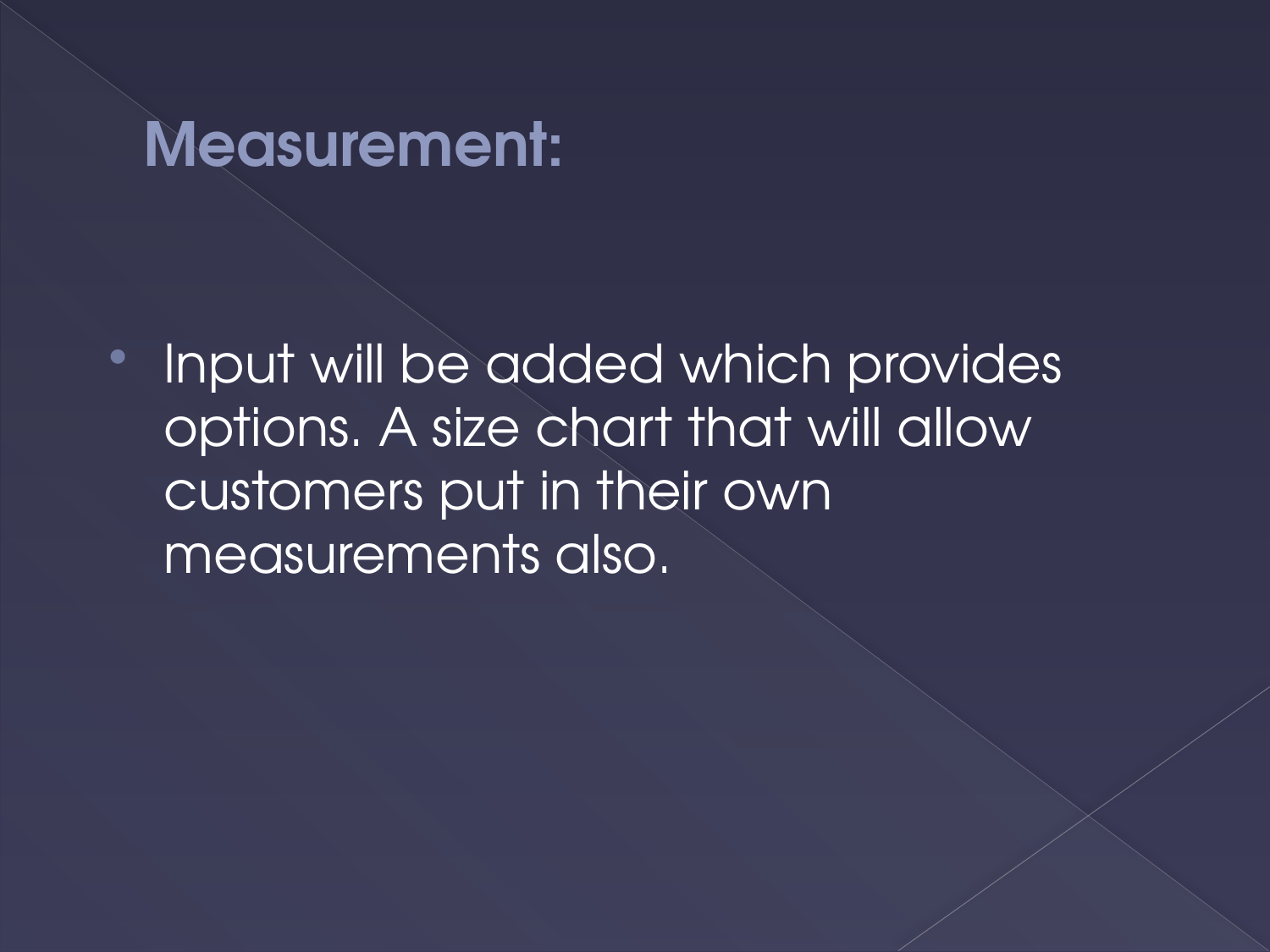

# Measurement:
Input will be added which provides options. A size chart that will allow customers put in their own measurements also.